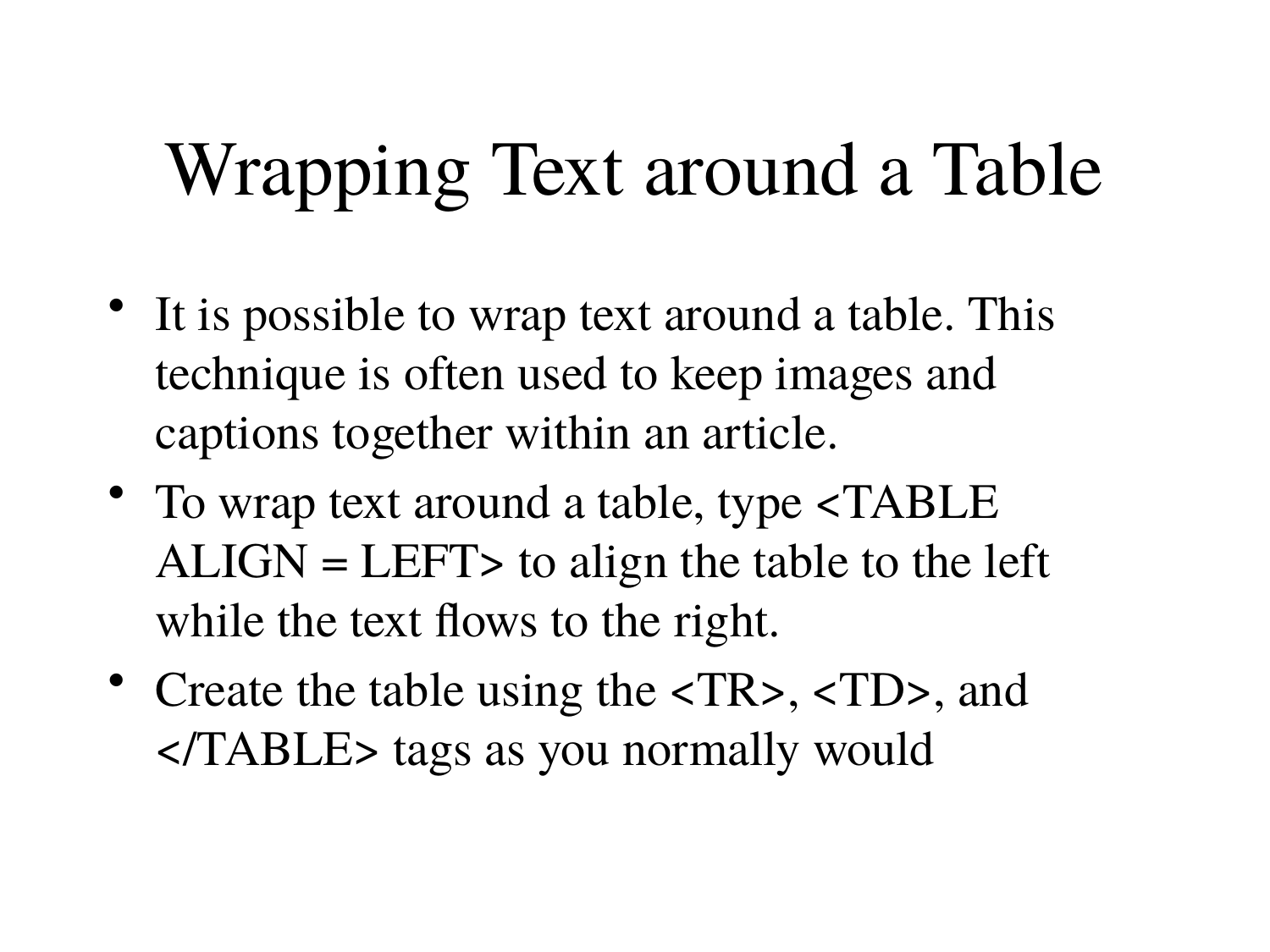

# Wrapping Text around a Table
It is possible to wrap text around a table. This technique is often used to keep images and captions together within an article.
To wrap text around a table, type <TABLE ALIGN = LEFT> to align the table to the left while the text flows to the right.
Create the table using the <TR>, <TD>, and </TABLE> tags as you normally would